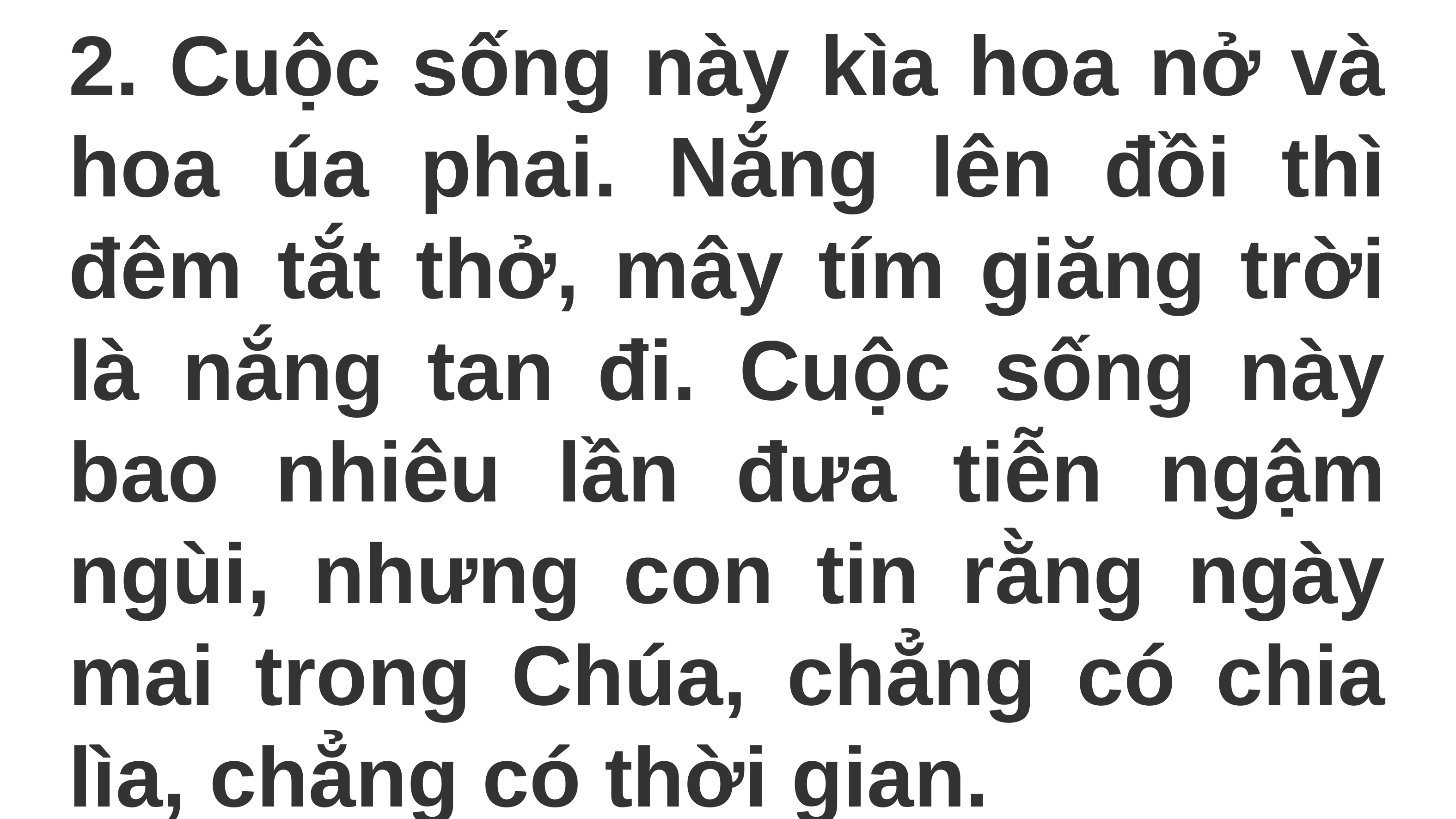

2. Cuộc sống này kìa hoa nở và hoa úa phai. Nắng lên đồi thì đêm tắt thở, mây tím giăng trời là nắng tan đi. Cuộc sống này bao nhiêu lần đưa tiễn ngậm ngùi, nhưng con tin rằng ngày mai trong Chúa, chẳng có chia lìa, chẳng có thời gian.